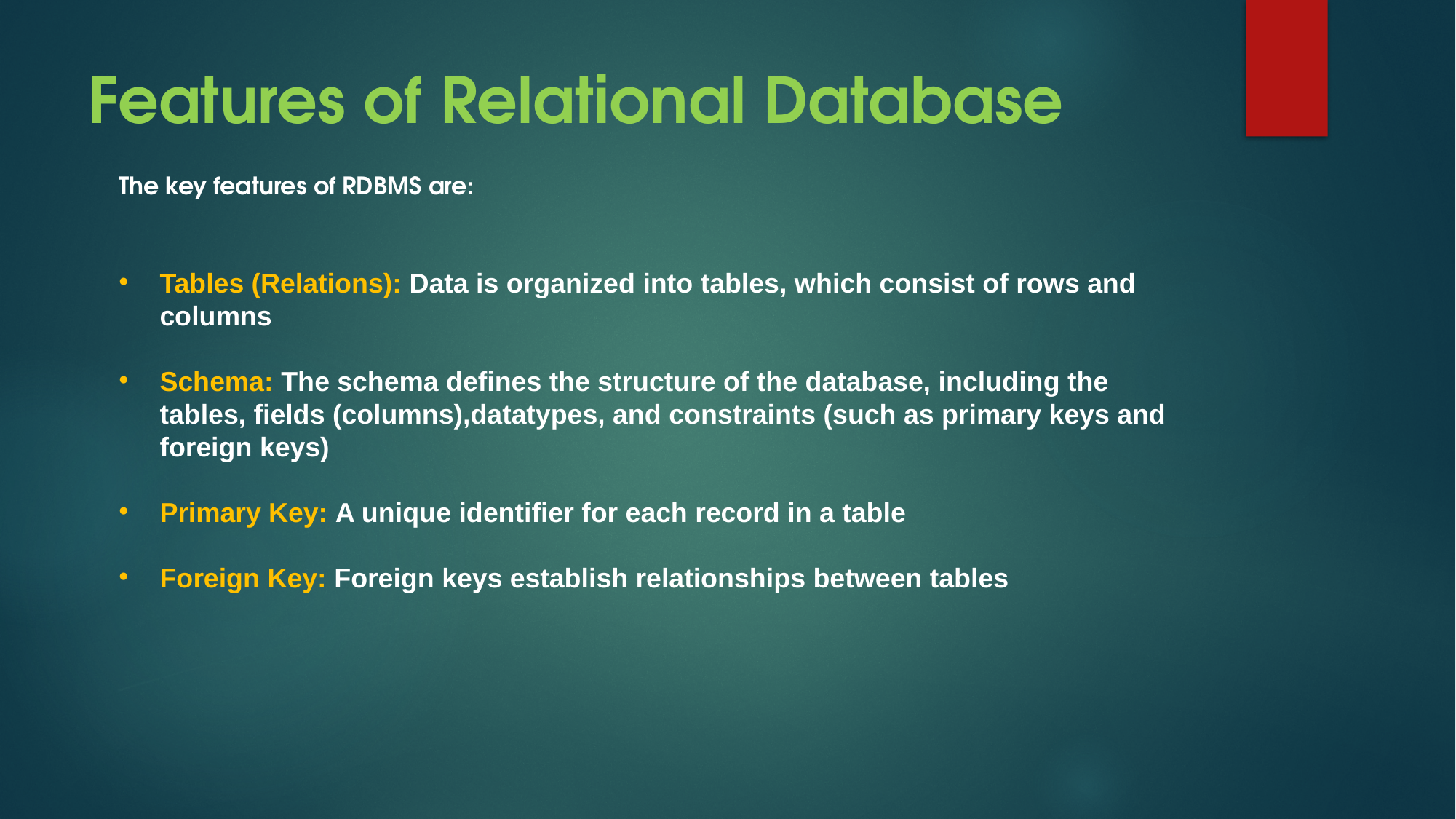

# Features of Relational Database
The key features of RDBMS are:

Tables (Relations): Data is organized into tables, which consist of rows and columns

Schema: The schema defines the structure of the database, including the tables, fields (columns),datatypes, and constraints (such as primary keys and foreign keys)

Primary Key: A unique identifier for each record in a table

Foreign Key: Foreign keys establish relationships between tables